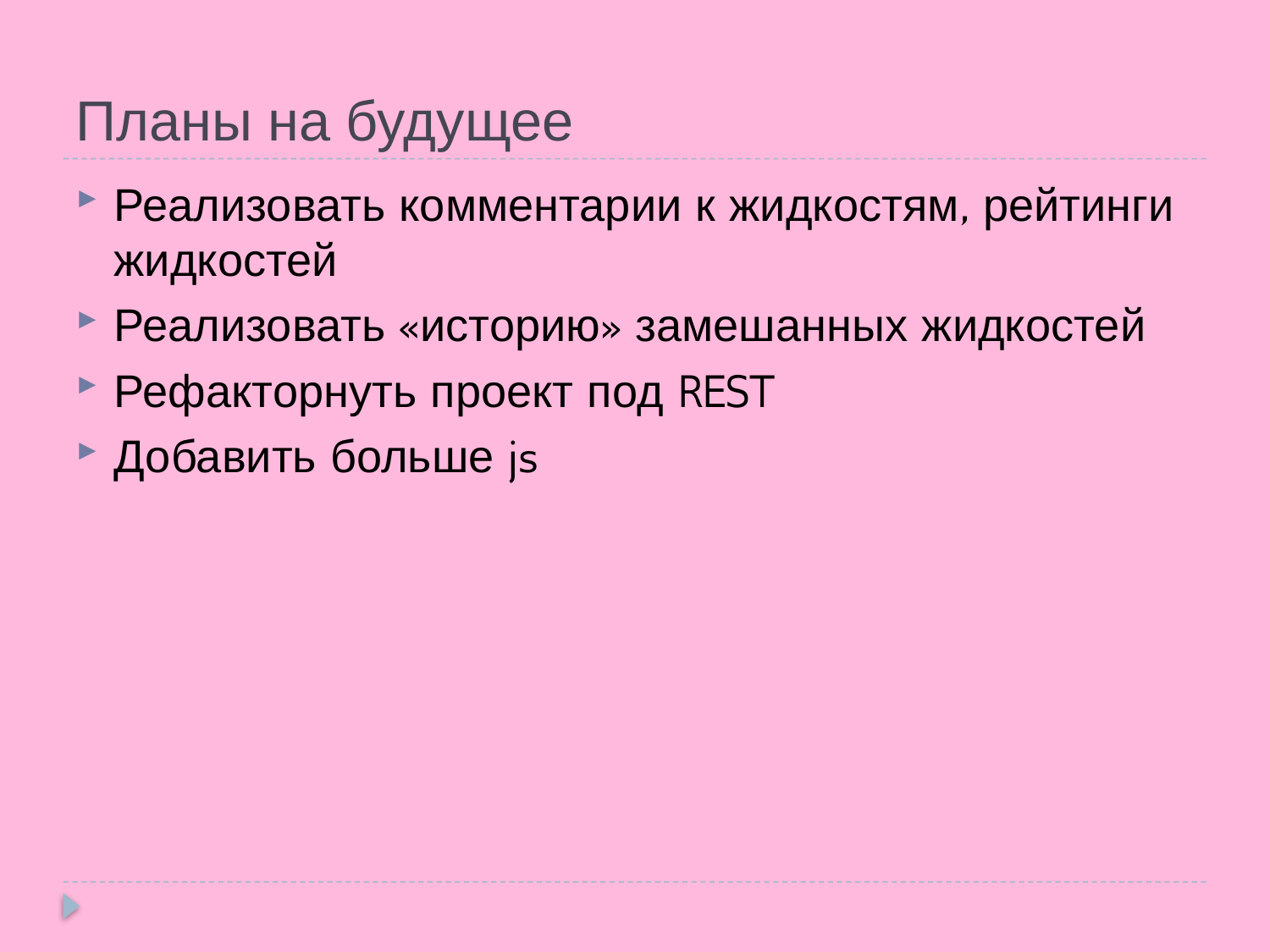

# Планы на будущее
Реализовать комментарии к жидкостям, рейтинги жидкостей
Реализовать «историю» замешанных жидкостей
Рефакторнуть проект под REST
Добавить больше js